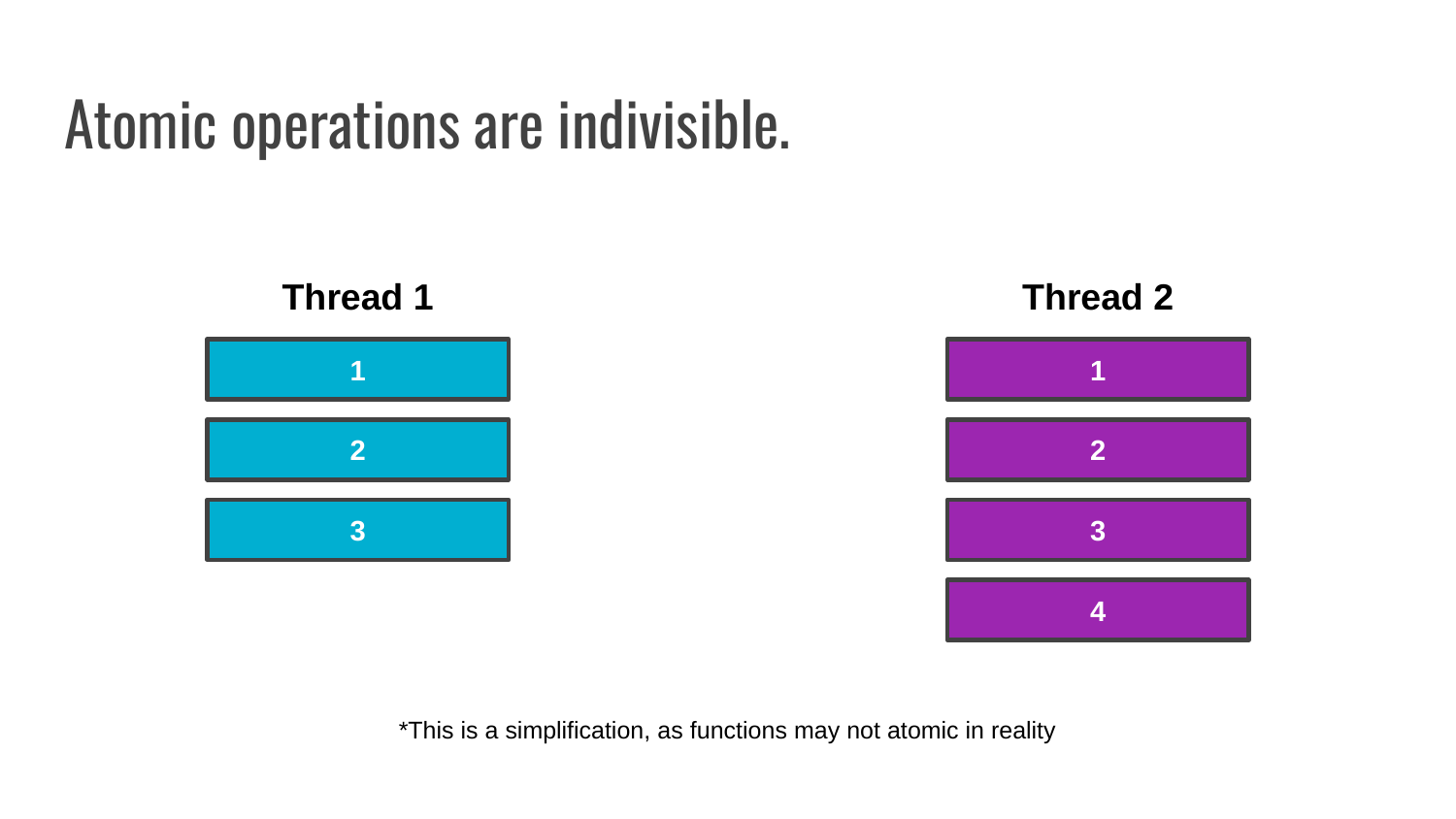

# Atomic operations are indivisible.
Thread 1
Thread 2
1
1
2
2
3
3
4
*This is a simplification, as functions may not atomic in reality